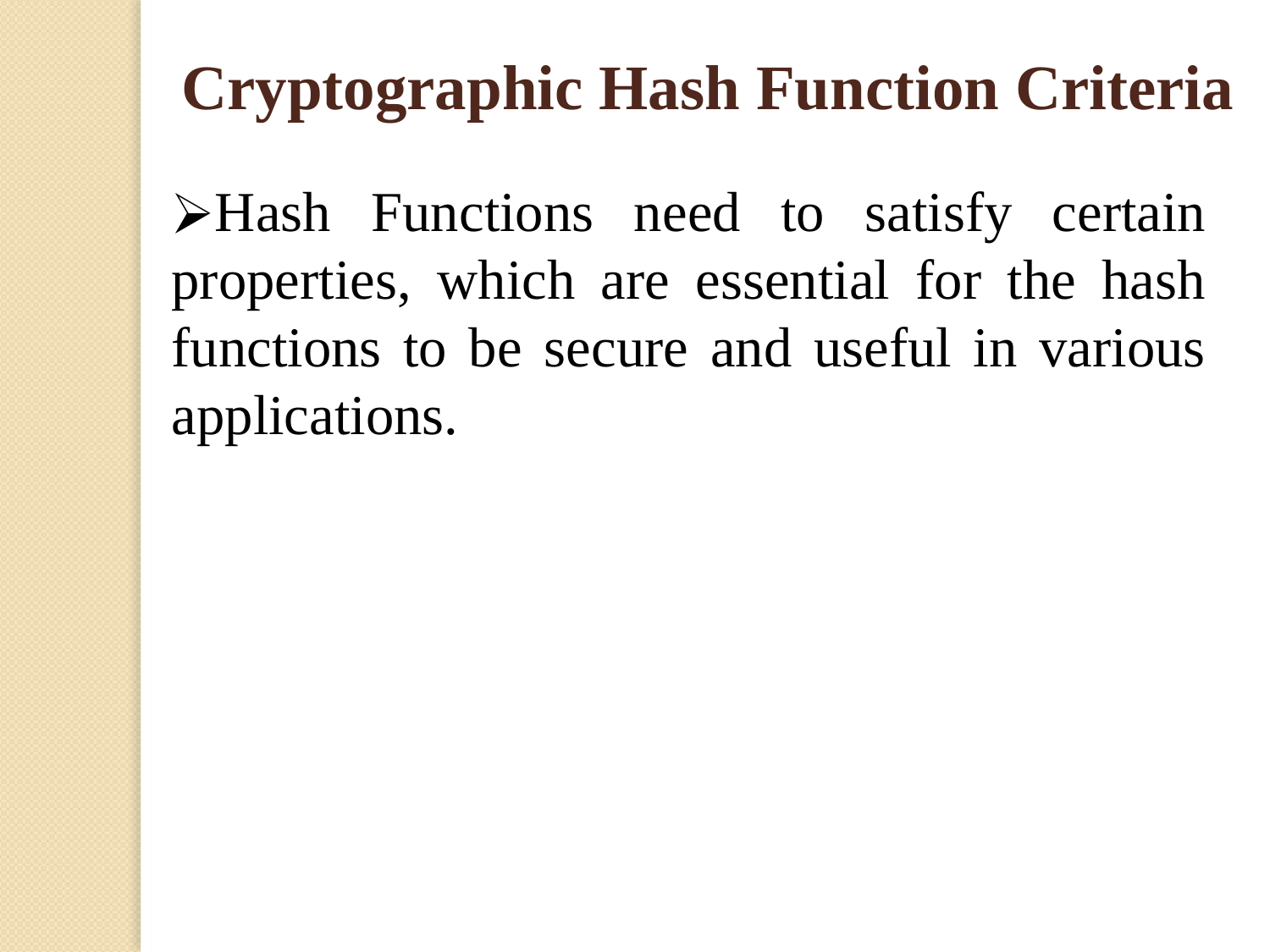

Cryptographic Hash Function Criteria
Hash Functions need to satisfy certain properties, which are essential for the hash functions to be secure and useful in various applications.